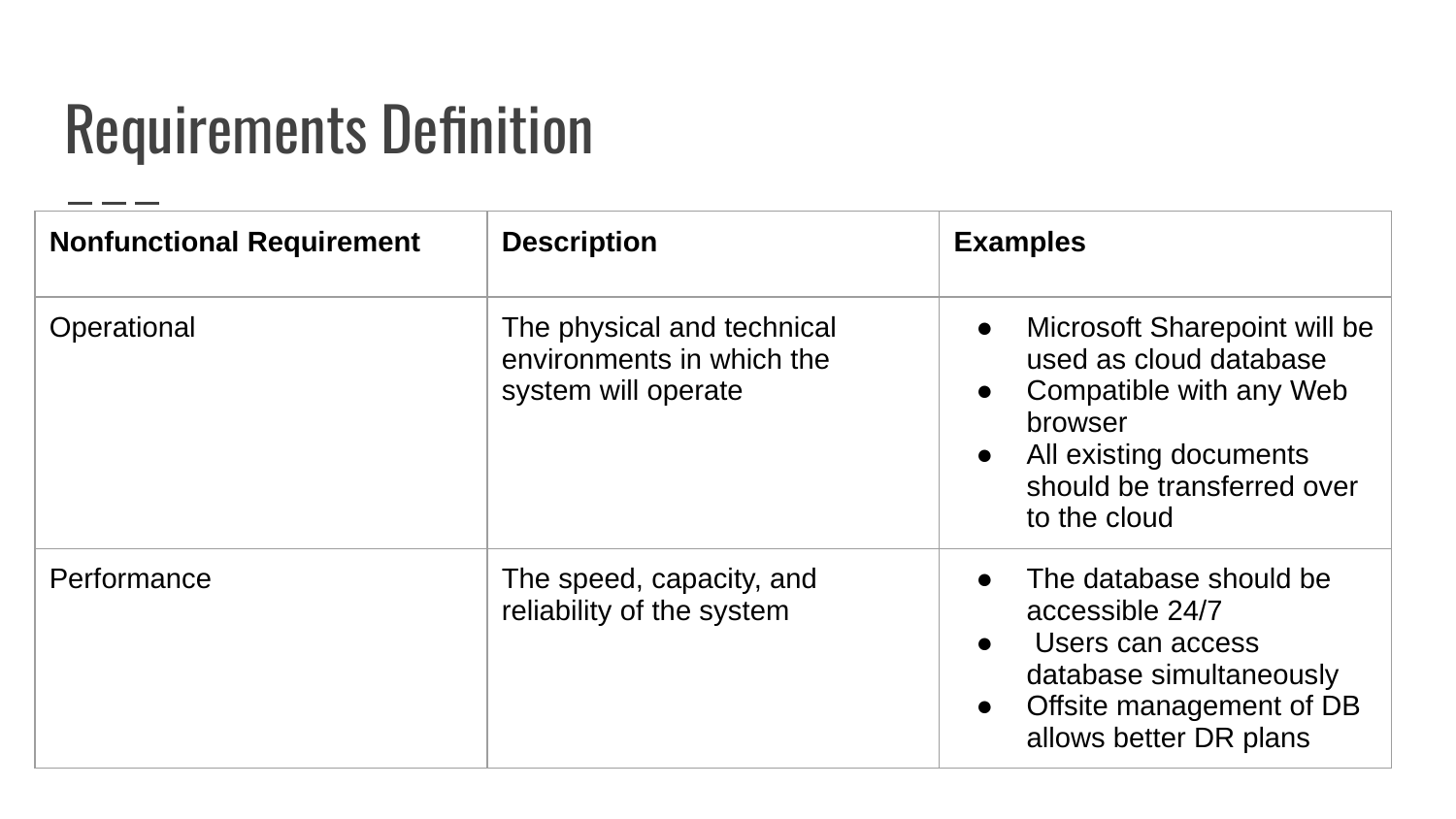

# Requirements Definition
| Nonfunctional Requirement | Description | Examples |
| --- | --- | --- |
| Operational | The physical and technical environments in which the system will operate | Microsoft Sharepoint will be used as cloud database Compatible with any Web browser All existing documents should be transferred over to the cloud |
| Performance | The speed, capacity, and reliability of the system | The database should be accessible 24/7 Users can access database simultaneously Offsite management of DB allows better DR plans |